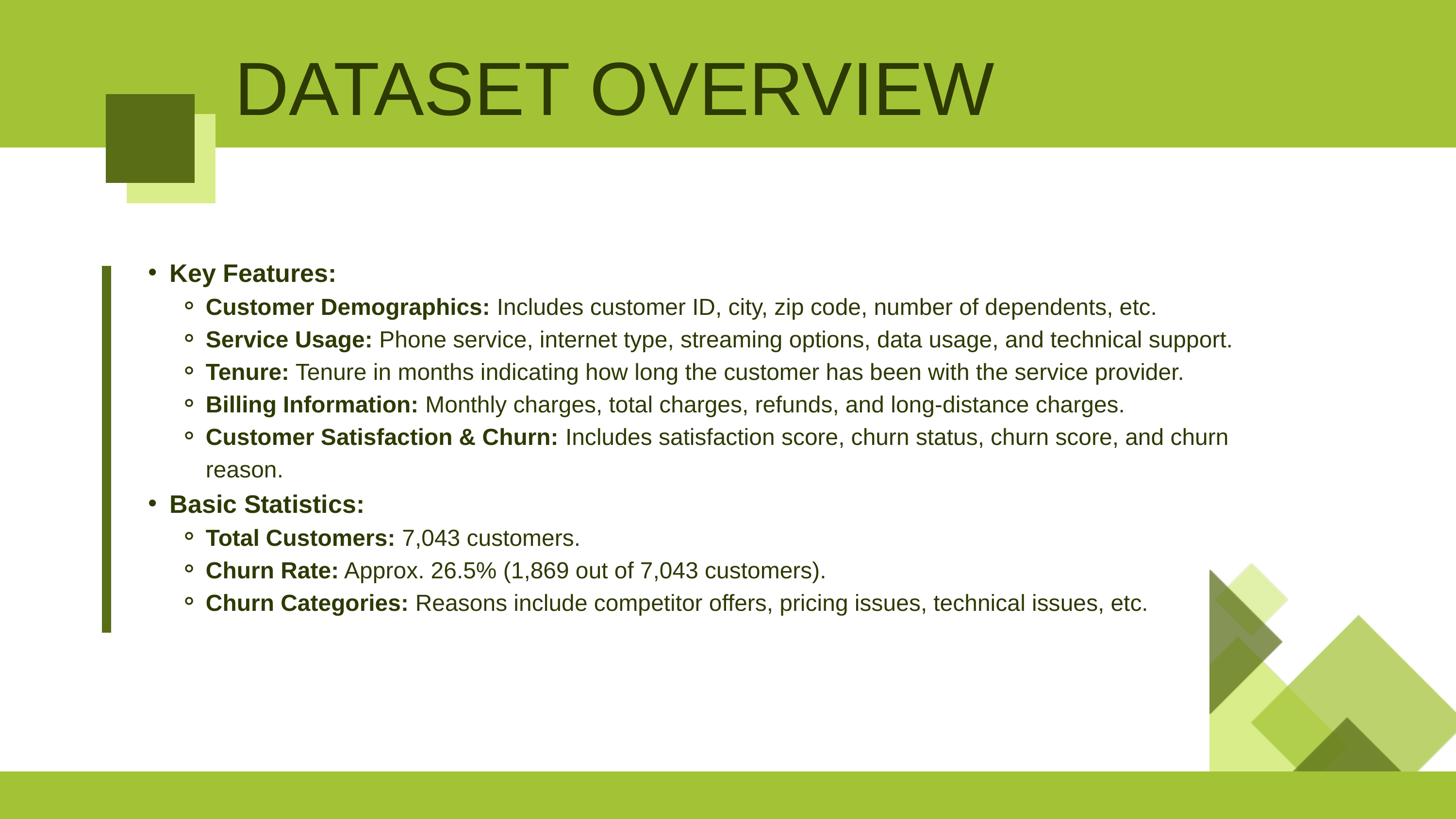

DATASET OVERVIEW

Key Features:
Customer Demographics: Includes customer ID, city, zip code, number of dependents, etc.
Service Usage: Phone service, internet type, streaming options, data usage, and technical support.
Tenure: Tenure in months indicating how long the customer has been with the service provider.
Billing Information: Monthly charges, total charges, refunds, and long-distance charges.
Customer Satisfaction & Churn: Includes satisfaction score, churn status, churn score, and churn reason.
Basic Statistics:
Total Customers: 7,043 customers.
Churn Rate: Approx. 26.5% (1,869 out of 7,043 customers).
Churn Categories: Reasons include competitor offers, pricing issues, technical issues, etc.